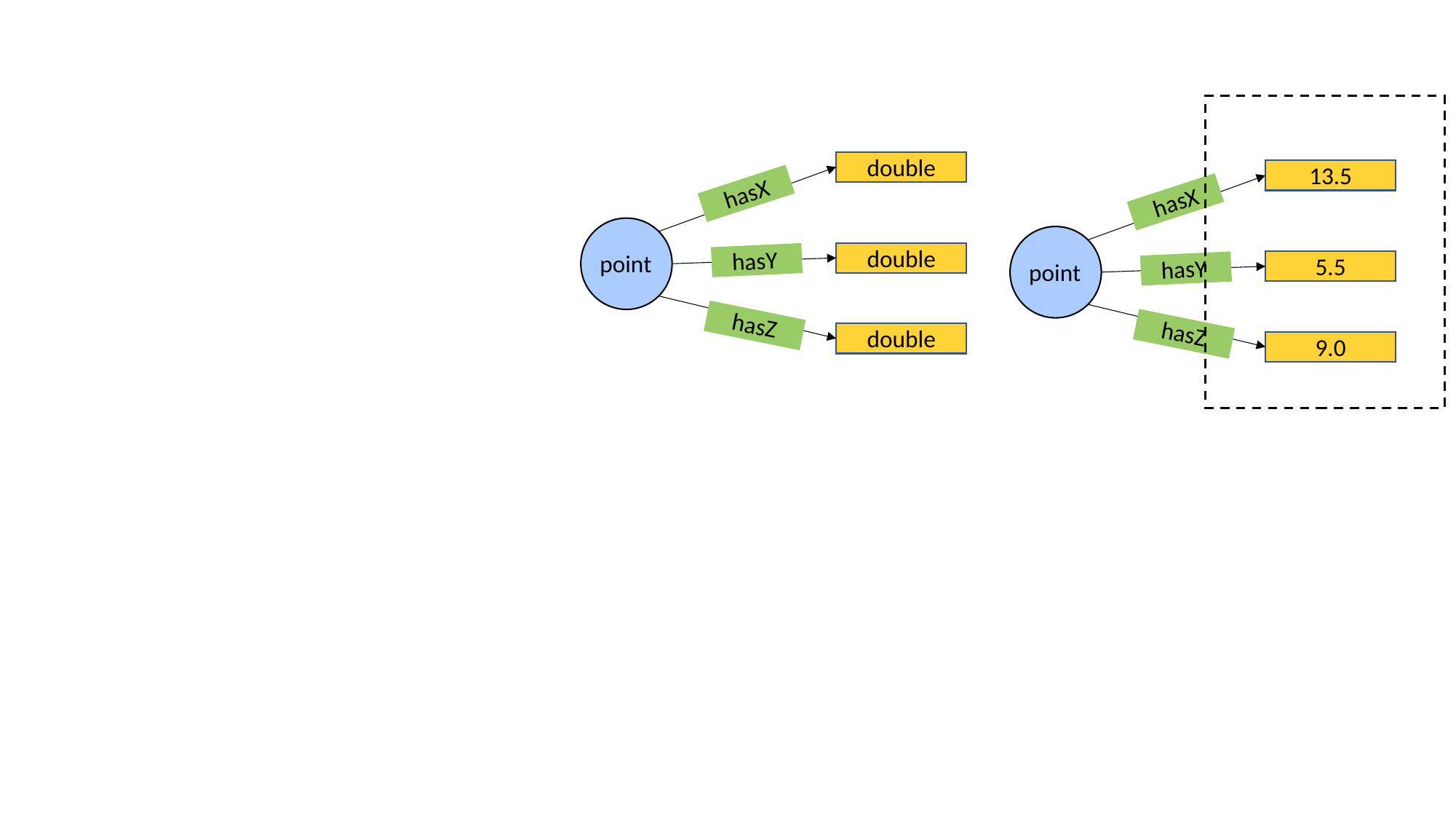

double

13.5

hasX

hasX

point

point
double

hasY

5.5

hasY

hasZ

hasZ

double

9.0